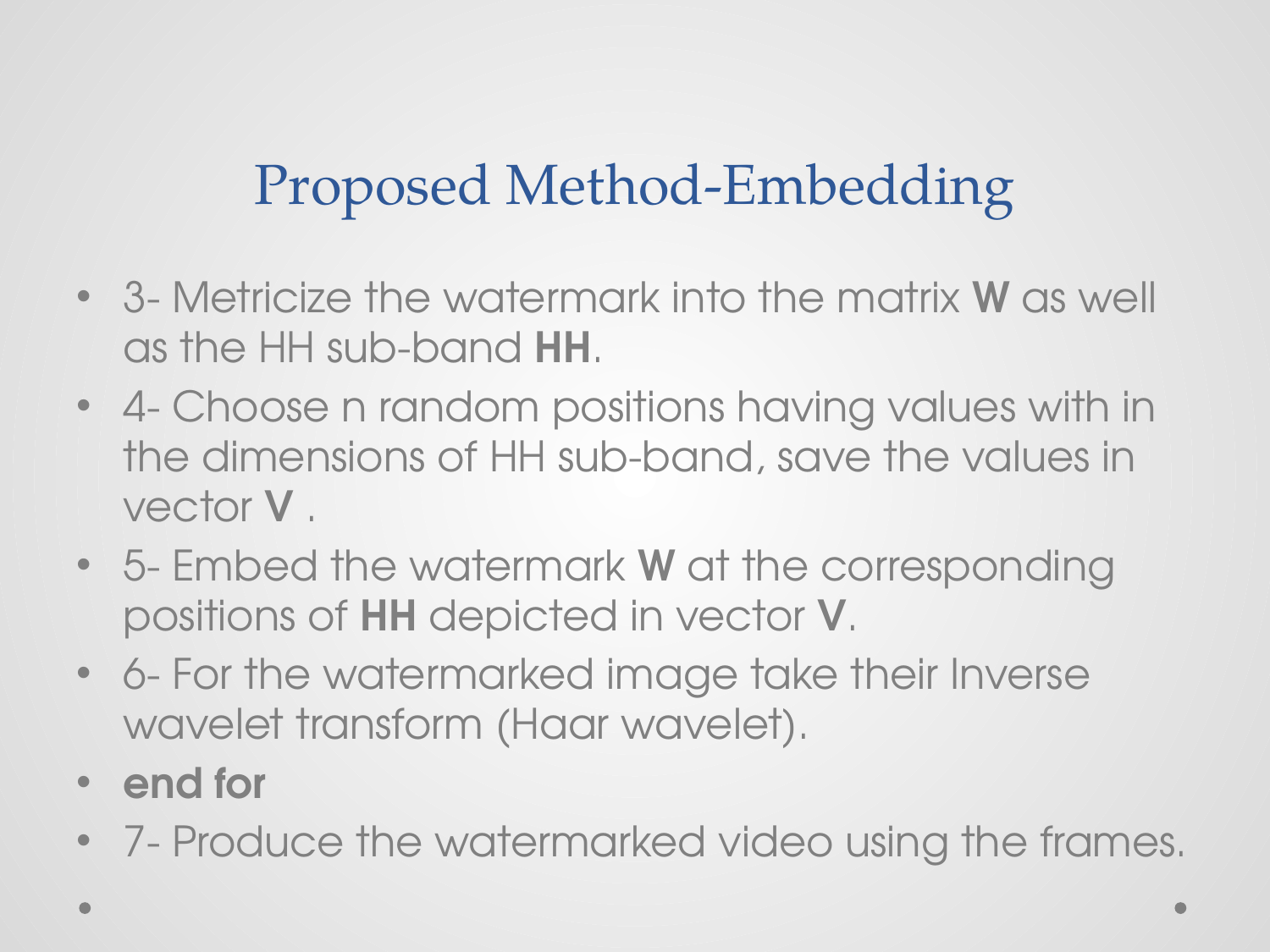

# Proposed Method-Embedding
3- Metricize the watermark into the matrix W as well as the HH sub-band HH.
4- Choose n random positions having values with in the dimensions of HH sub-band, save the values in vector V .
5- Embed the watermark W at the corresponding positions of HH depicted in vector V.
6- For the watermarked image take their Inverse wavelet transform (Haar wavelet).
end for
7- Produce the watermarked video using the frames.